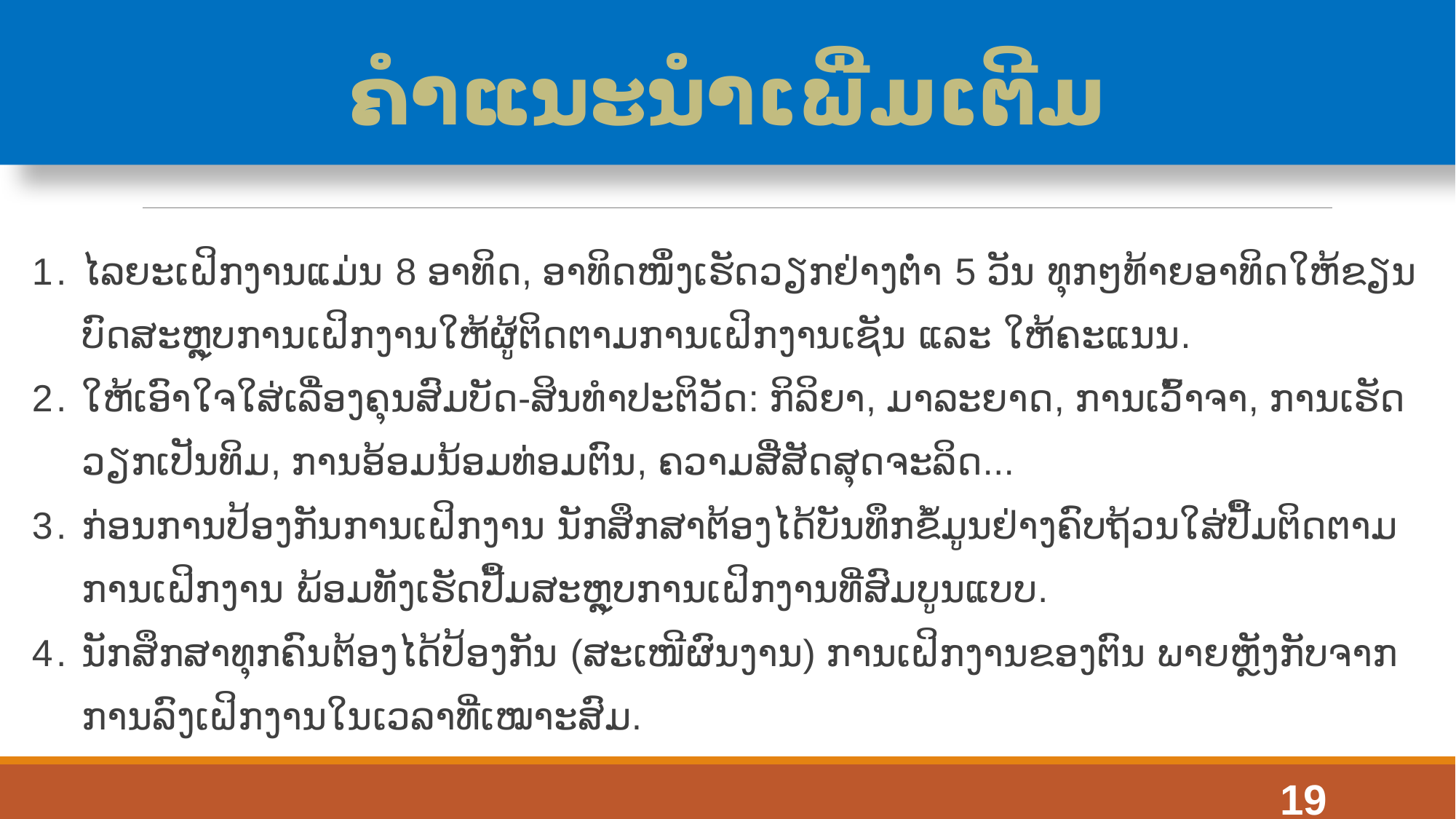

# ຄໍາແນະນໍາເພີ່ມເຕີມ
ໄລຍະເຝິກງານແມ່ນ 8 ອາທິດ, ອາທິດໜຶ່ງເຮັດວຽກຢ່າງຕໍ່າ 5 ວັນ ທຸກໆທ້າຍອາທິດໃຫ້ຂຽນບົດສະຫຼຸບການເຝິກງານໃຫ້ຜູ້ຕິດຕາມການເຝິກງານເຊັນ ແລະ ໃຫ້ຄະແນນ.
ໃຫ້ເອົາໃຈໃສ່ເລື່ອງຄຸນສົມບັດ-ສິນທໍາປະຕິວັດ: ກິລິຍາ, ມາລະຍາດ, ການເວົ້າຈາ, ການເຮັດວຽກເປັນທິມ, ການອ້ອມນ້ອມທ່ອມຕົນ, ຄວາມສື່ສັດສຸດຈະລິດ...
ກ່ອນການປ້ອງກັນການເຝິກງານ ນັກສຶກສາຕ້ອງໄດ້ບັນທຶກຂໍ້ມູນຢ່າງຄົບຖ້ວນໃສ່ປື້ມຕິດຕາມການເຝິກງານ ພ້ອມທັງເຮັດປື້ມສະຫຼຸບການເຝິກງານທີ່ສົມບູນແບບ.
ນັກສຶກສາທຸກຄົນຕ້ອງໄດ້ປ້ອງກັນ (ສະເໜີຜົນງານ) ການເຝິກງານຂອງຕົນ ພາຍຫຼັງກັບຈາກການລົງເຝິກງານໃນເວລາທີ່ເໝາະສົມ.
19